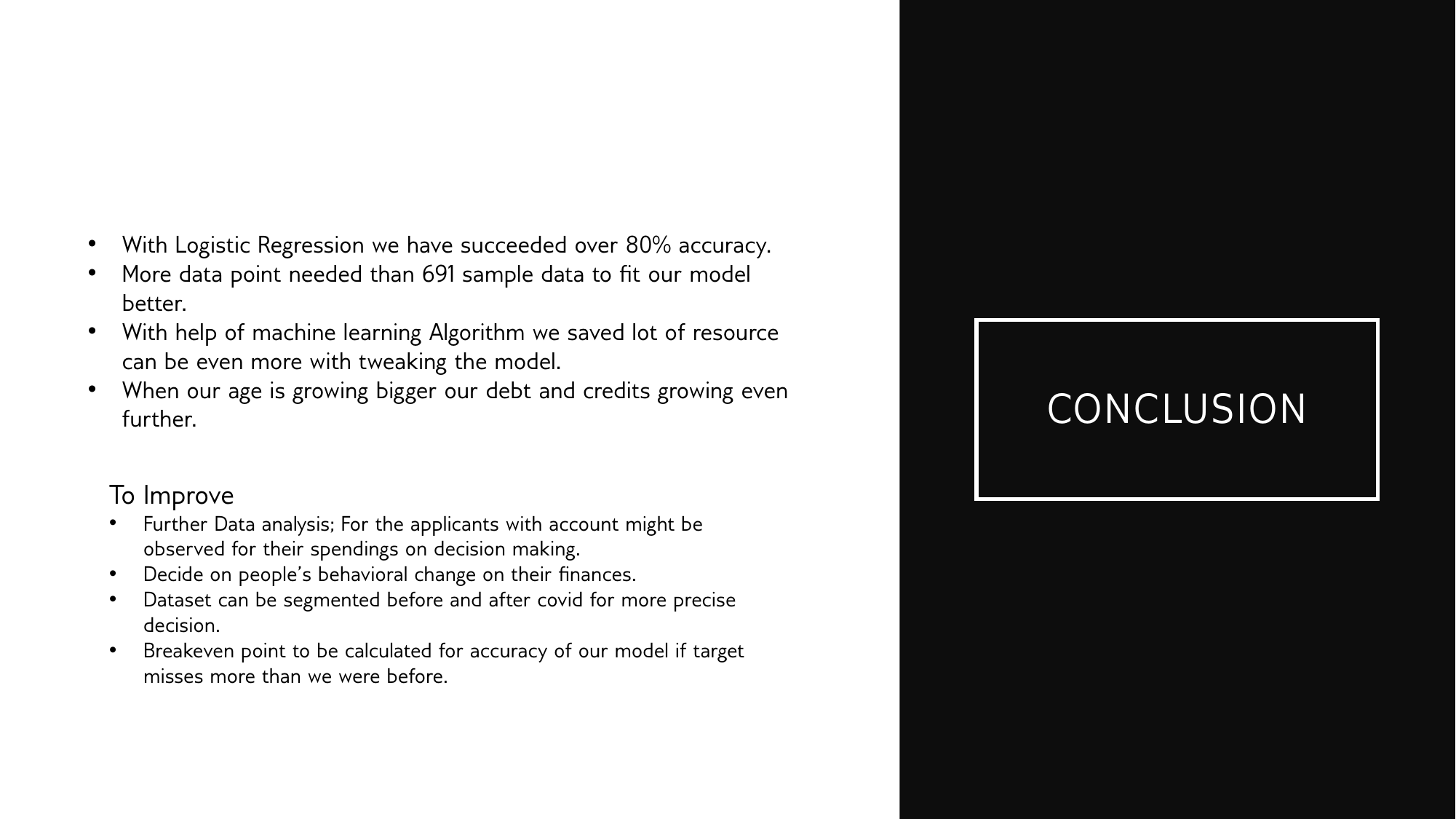

With Logistic Regression we have succeeded over 80% accuracy.
More data point needed than 691 sample data to fit our model better.
With help of machine learning Algorithm we saved lot of resource can be even more with tweaking the model.
When our age is growing bigger our debt and credits growing even further.

# Conclusion
To Improve
Further Data analysis; For the applicants with account might be observed for their spendings on decision making.
Decide on people’s behavioral change on their finances.
Dataset can be segmented before and after covid for more precise decision.
Breakeven point to be calculated for accuracy of our model if target misses more than we were before.